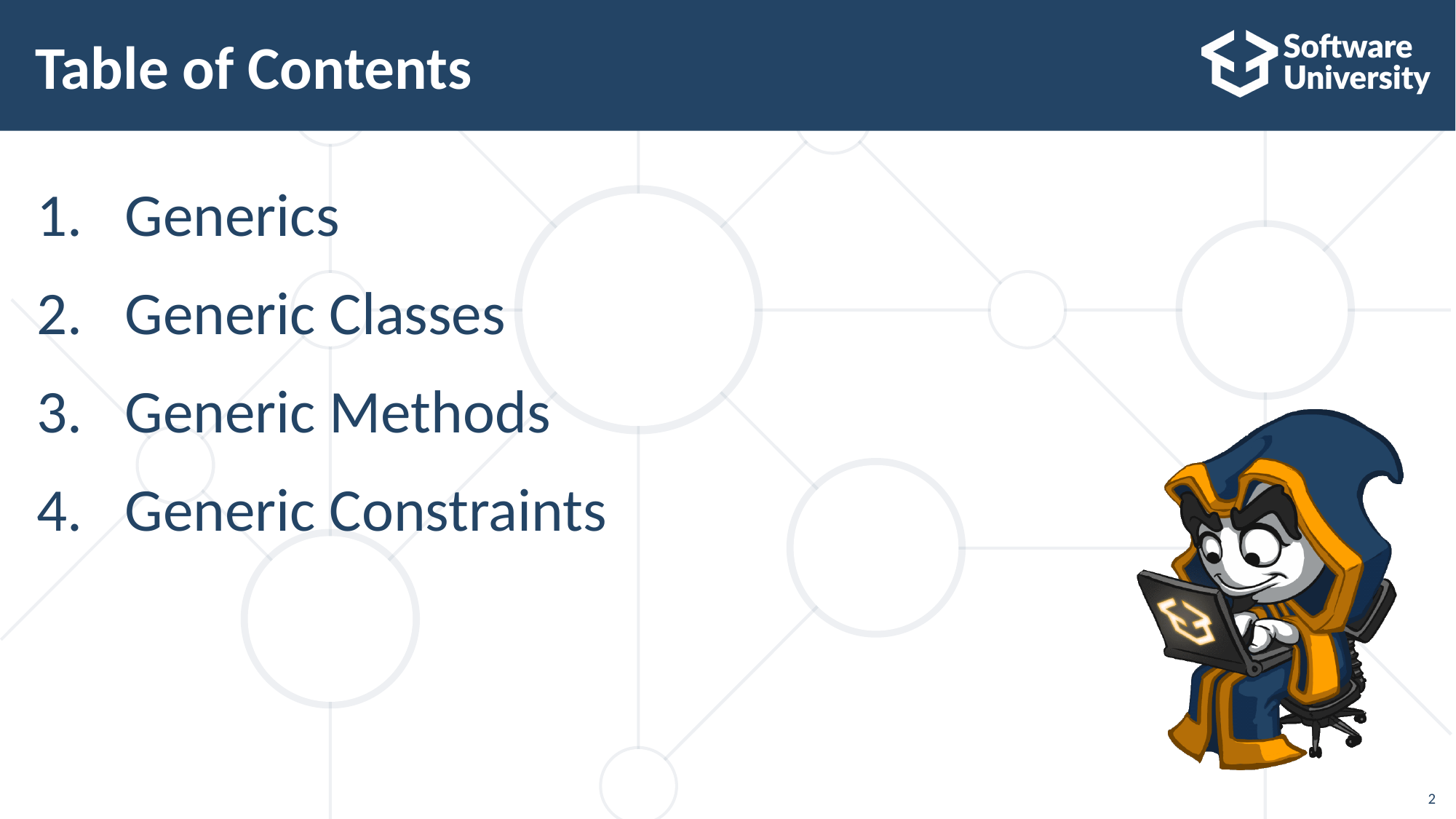

# Table of Contents
Generics
Generic Classes
Generic Methods
Generic Constraints
2